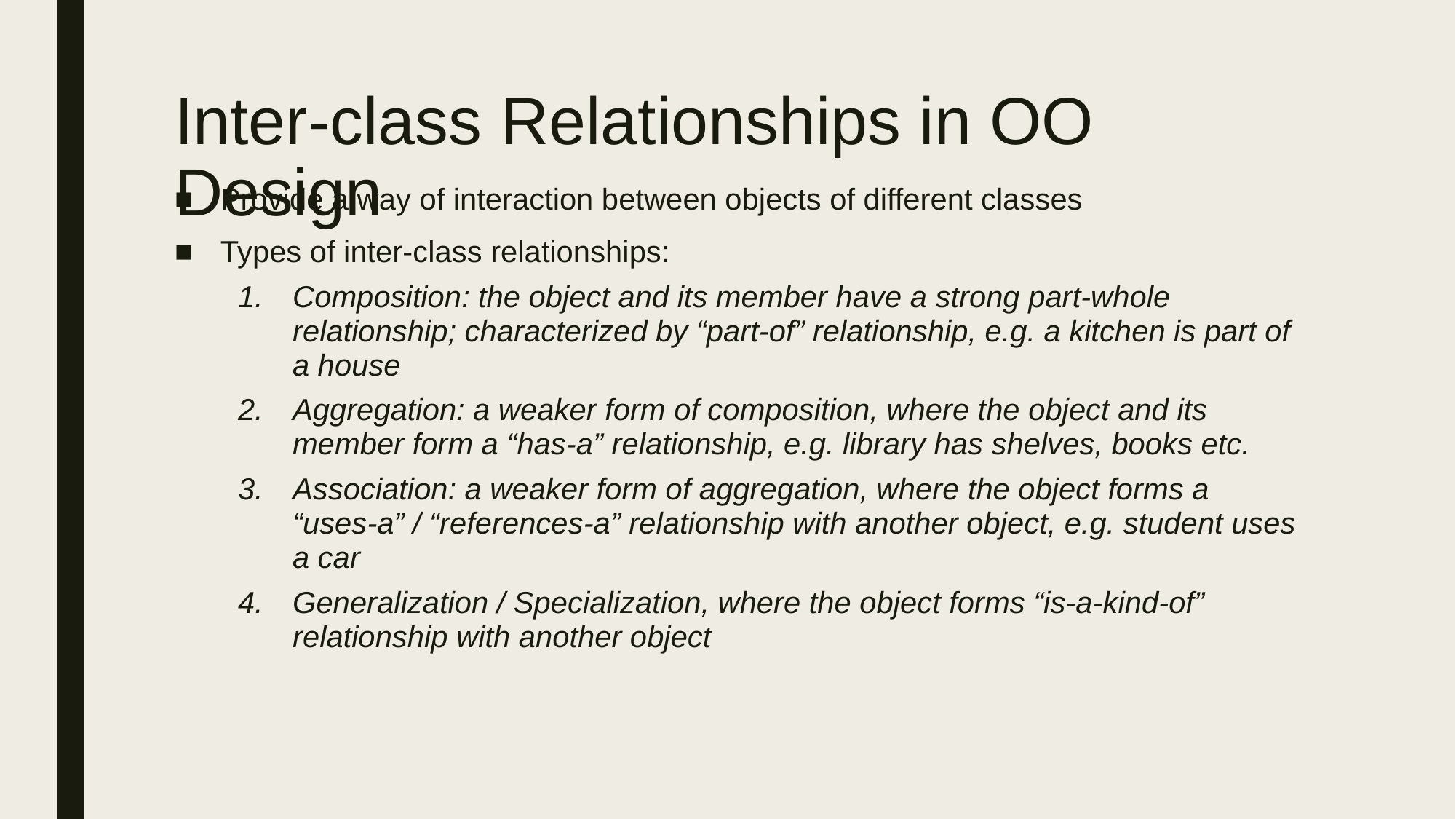

# Inter-class Relationships in OO Design
Provide a way of interaction between objects of different classes
Types of inter-class relationships:
Composition: the object and its member have a strong part-whole relationship; characterized by “part-of” relationship, e.g. a kitchen is part of a house
Aggregation: a weaker form of composition, where the object and its member form a “has-a” relationship, e.g. library has shelves, books etc.
Association: a weaker form of aggregation, where the object forms a “uses-a” / “references-a” relationship with another object, e.g. student uses a car
Generalization / Specialization, where the object forms “is-a-kind-of” relationship with another object